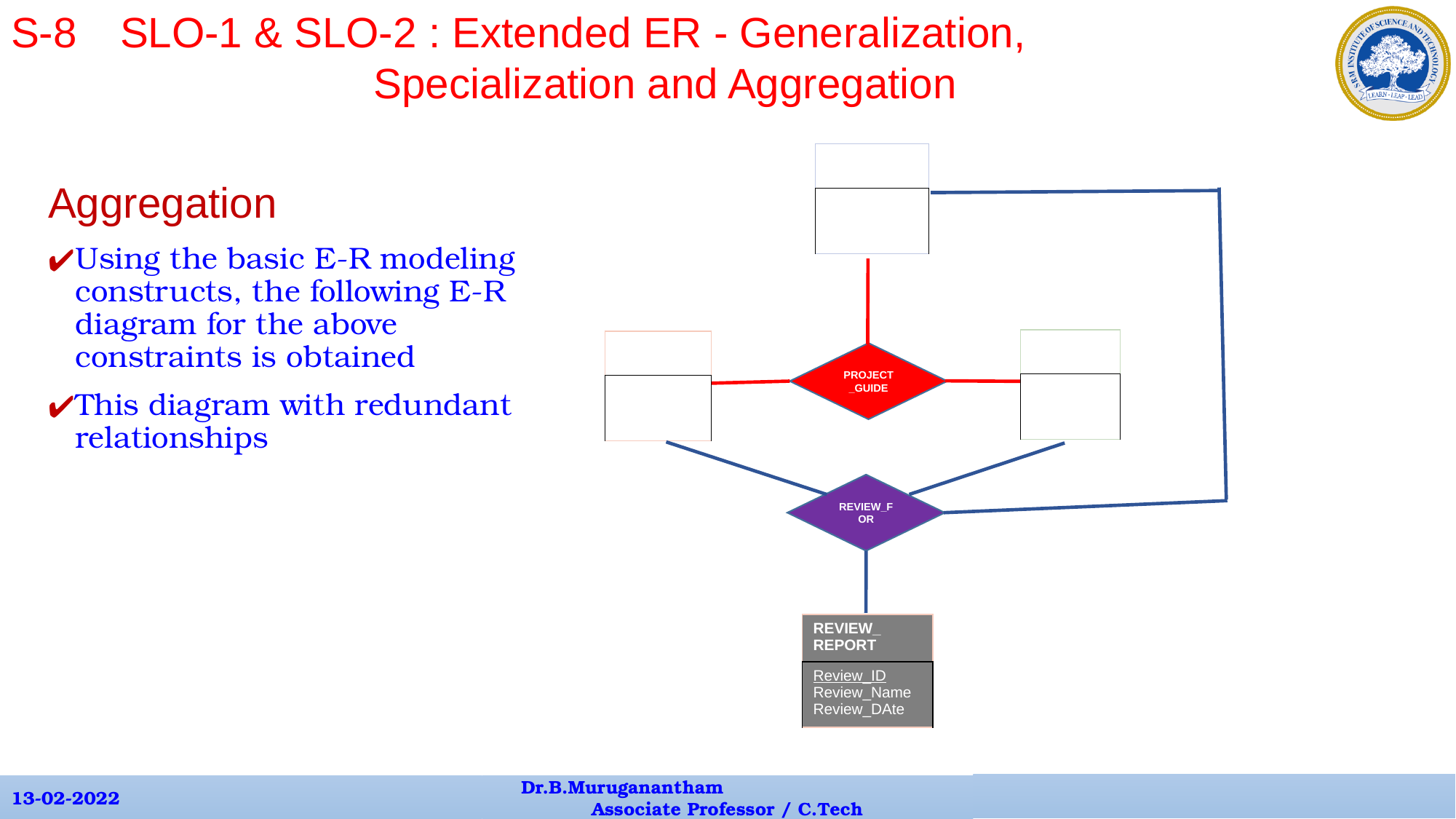

S-8	SLO-1 & SLO-2 : Extended ER - Generalization, 					   Specialization and Aggregation
| Project |
| --- |
| Proj\_ID Title Duration |
Aggregation
Using the basic E-R modeling constructs, the following E-R diagram for the above constraints is obtained
This diagram with redundant relationships

| Student |
| --- |
| ID Name Fees |
| Faculty |
| --- |
| ID Name Salary |
PROJECT
_GUIDE
REVIEW_FOR
| REVIEW\_ REPORT |
| --- |
| Review\_ID Review\_Name Review\_DAte |
94
13-02-2022
Dr.B.Muruganantham                                   Associate Professor / C.Tech